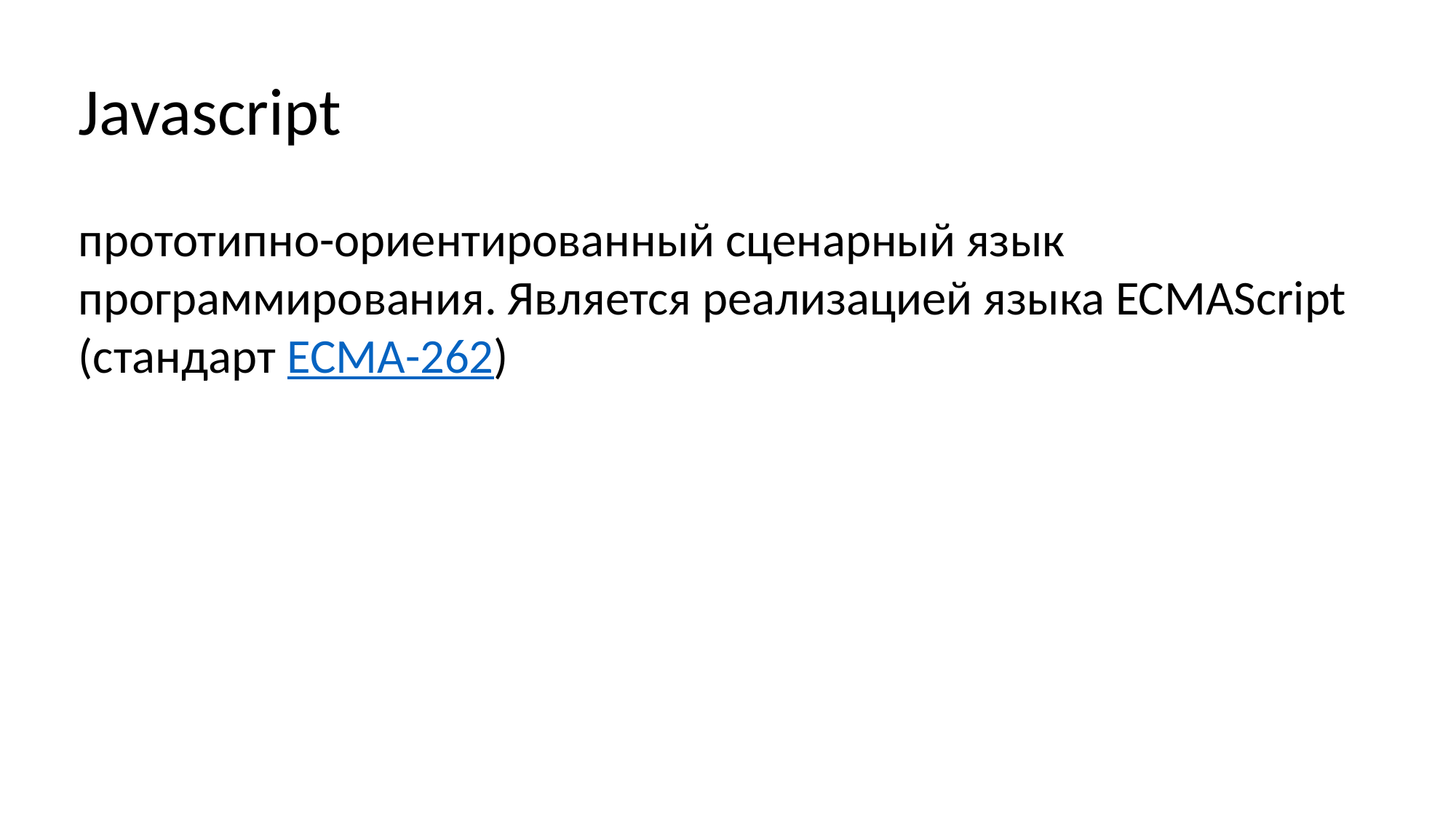

Javascript
прототипно-ориентированный сценарный язык программирования. Является реализацией языка ECMAScript (стандарт ECMA-262)